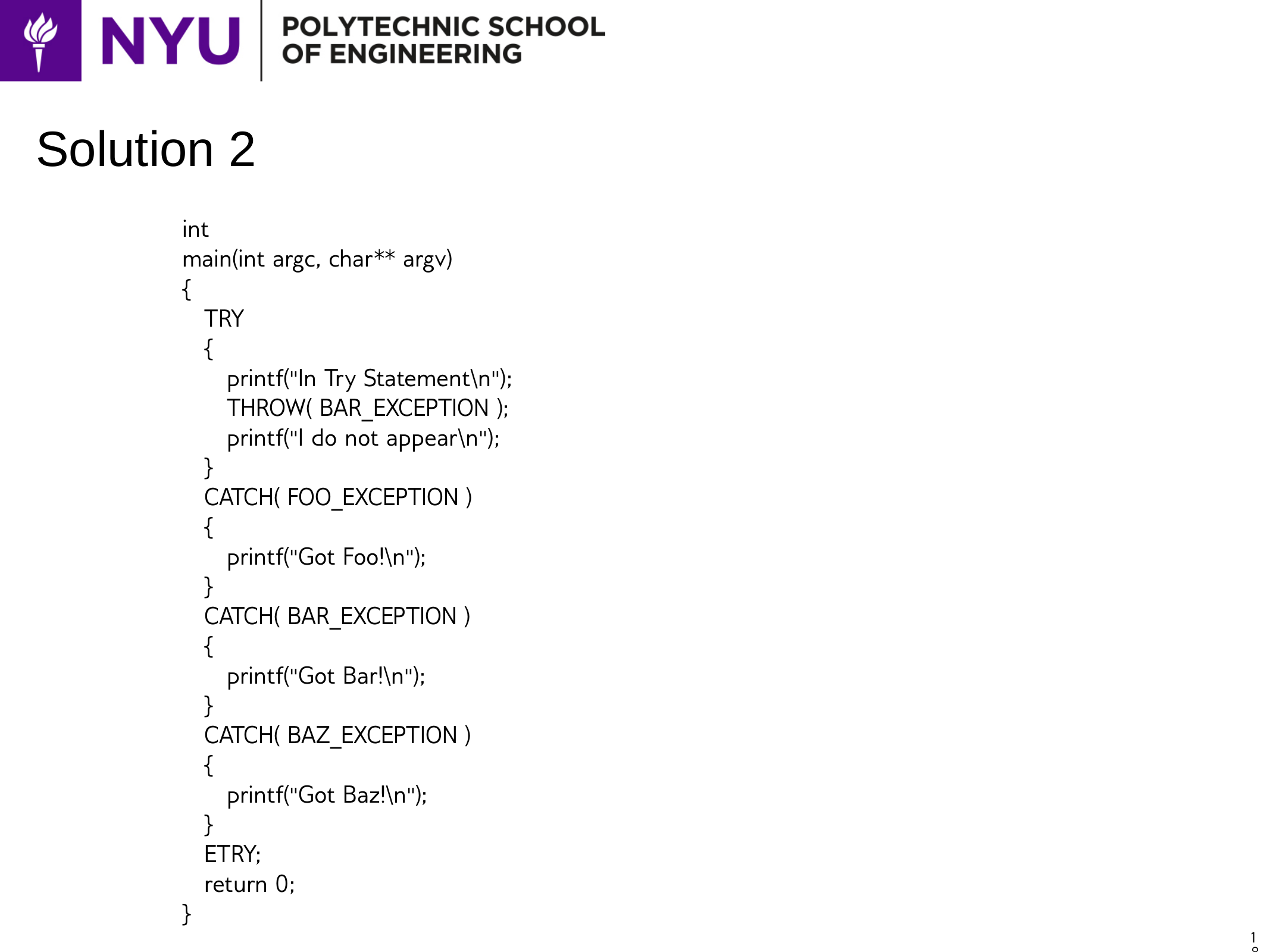

# Solution 2
int
main(int argc, char** argv)
{
   TRY
   {
      printf("In Try Statement\n");
      THROW( BAR_EXCEPTION );
      printf("I do not appear\n");
   }
   CATCH( FOO_EXCEPTION )
   {
      printf("Got Foo!\n");
   }
   CATCH( BAR_EXCEPTION )
   {
      printf("Got Bar!\n");
   }
   CATCH( BAZ_EXCEPTION )
   {
      printf("Got Baz!\n");
   }
   ETRY;
   return 0;
}
18